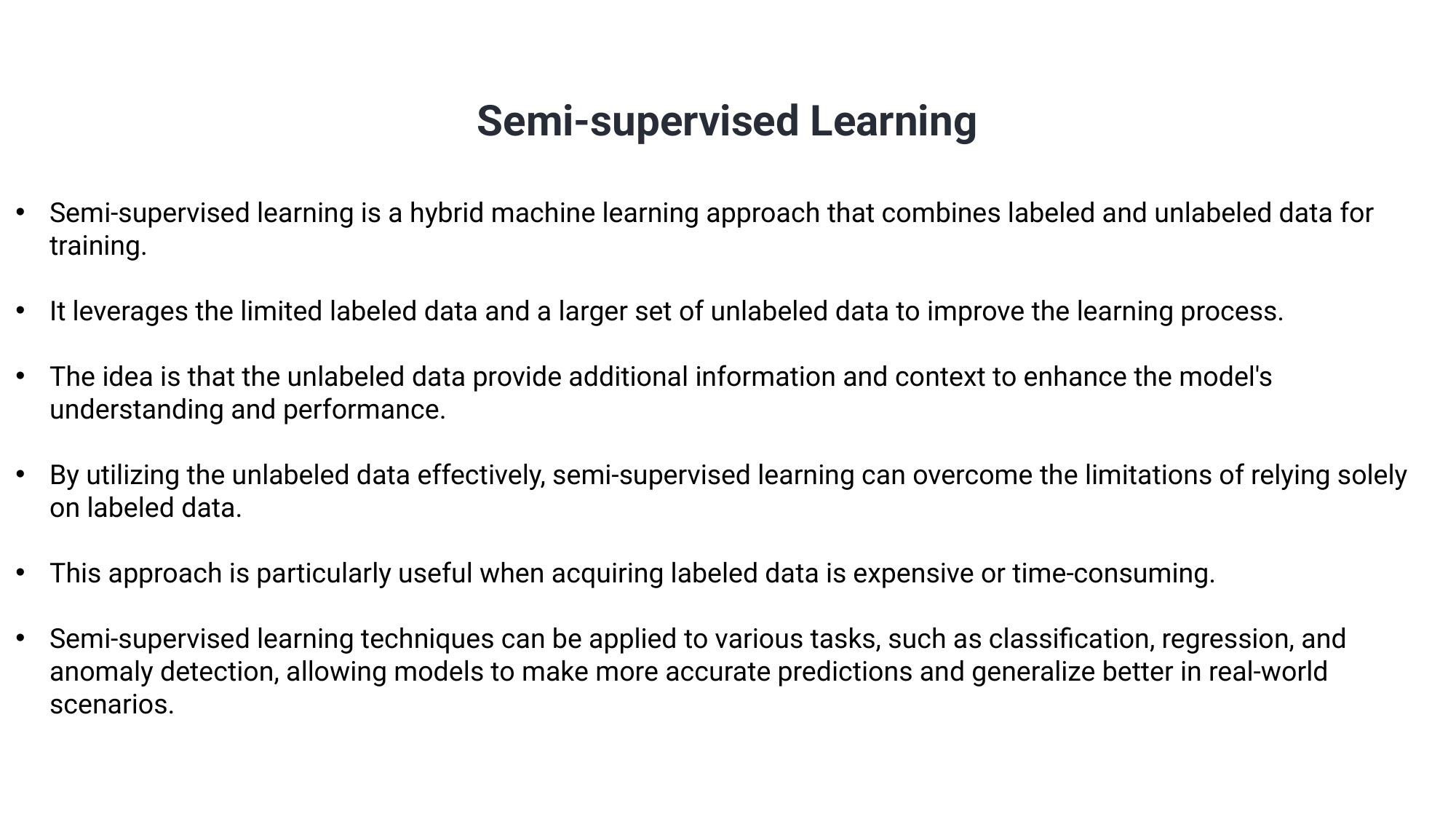

Semi-supervised Learning

Semi-supervised learning is a hybrid machine learning approach that combines labeled and unlabeled data for training.

It leverages the limited labeled data and a larger set of unlabeled data to improve the learning process.

The idea is that the unlabeled data provide additional information and context to enhance the model's understanding and performance.

By utilizing the unlabeled data effectively, semi-supervised learning can overcome the limitations of relying solely on labeled data.

This approach is particularly useful when acquiring labeled data is expensive or time-consuming.

Semi-supervised learning techniques can be applied to various tasks, such as classification, regression, and anomaly detection, allowing models to make more accurate predictions and generalize better in real-world scenarios.